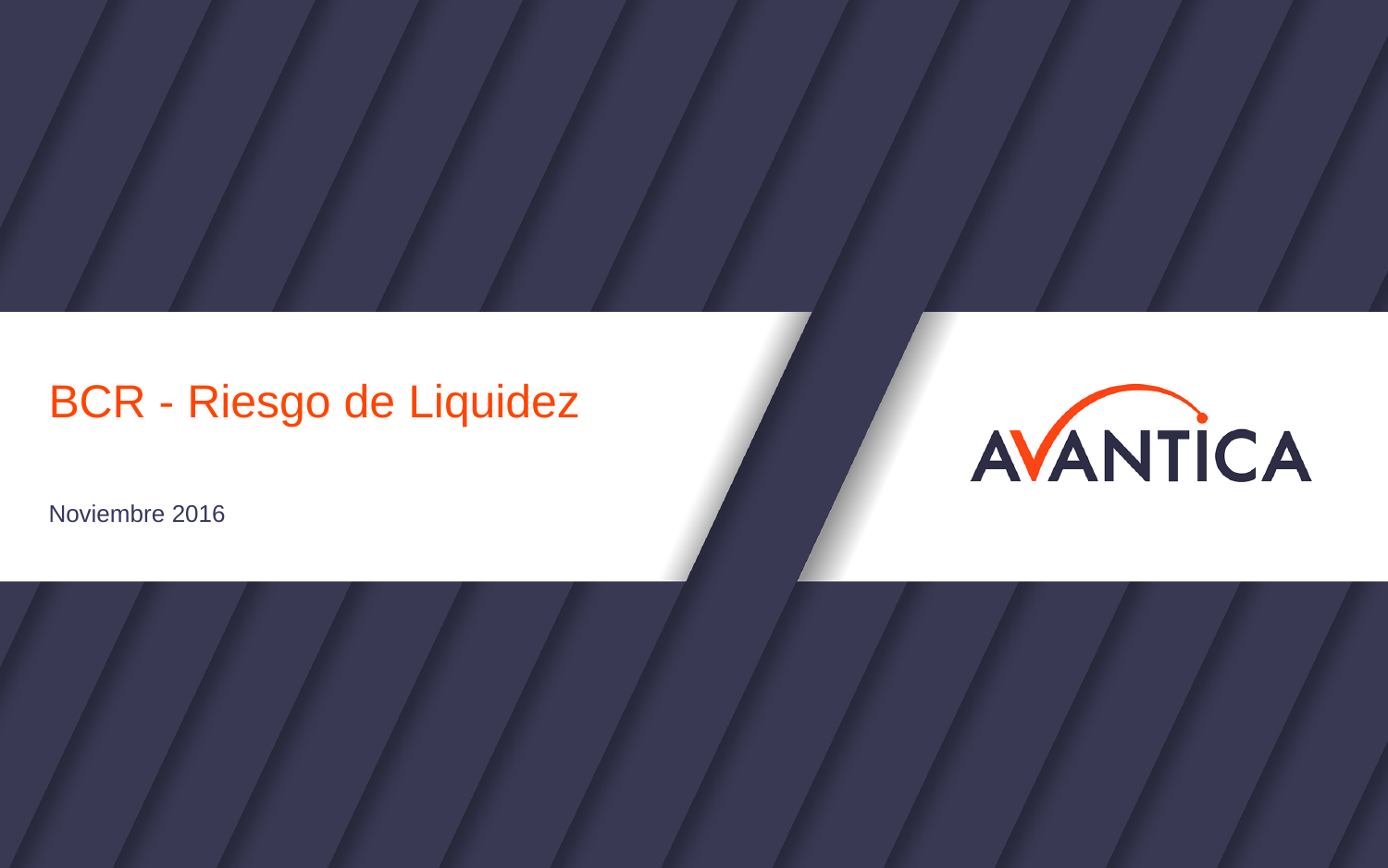

# BCR - Riesgo de Liquidez
Noviembre 2016